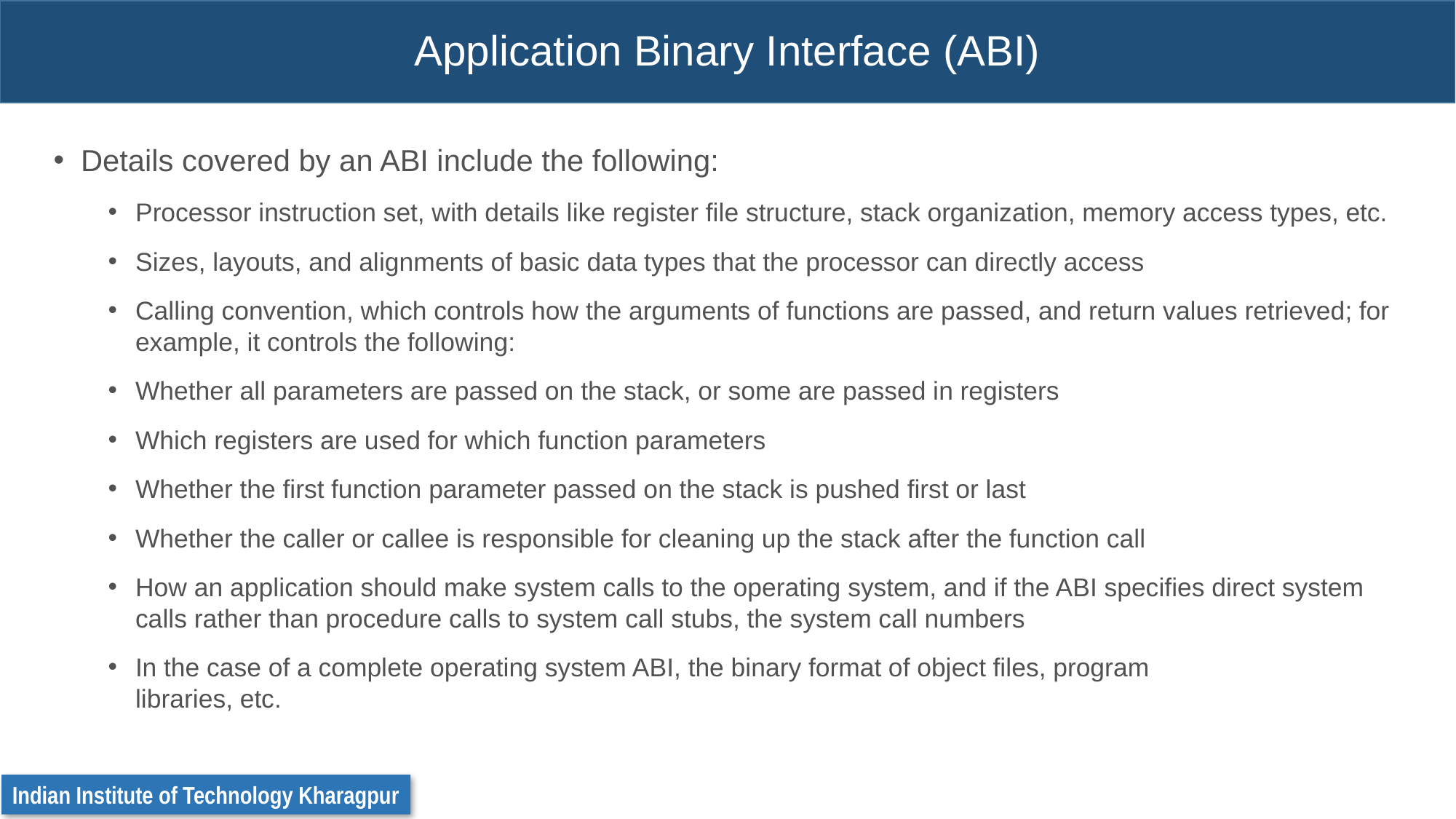

# Application Binary Interface (ABI)
Details covered by an ABI include the following:
Processor instruction set, with details like register file structure, stack organization, memory access types, etc.
Sizes, layouts, and alignments of basic data types that the processor can directly access
Calling convention, which controls how the arguments of functions are passed, and return values retrieved; for example, it controls the following:
Whether all parameters are passed on the stack, or some are passed in registers
Which registers are used for which function parameters
Whether the first function parameter passed on the stack is pushed first or last
Whether the caller or callee is responsible for cleaning up the stack after the function call
How an application should make system calls to the operating system, and if the ABI specifies direct system calls rather than procedure calls to system call stubs, the system call numbers
In the case of a complete operating system ABI, the binary format of object files, program 
libraries, etc.